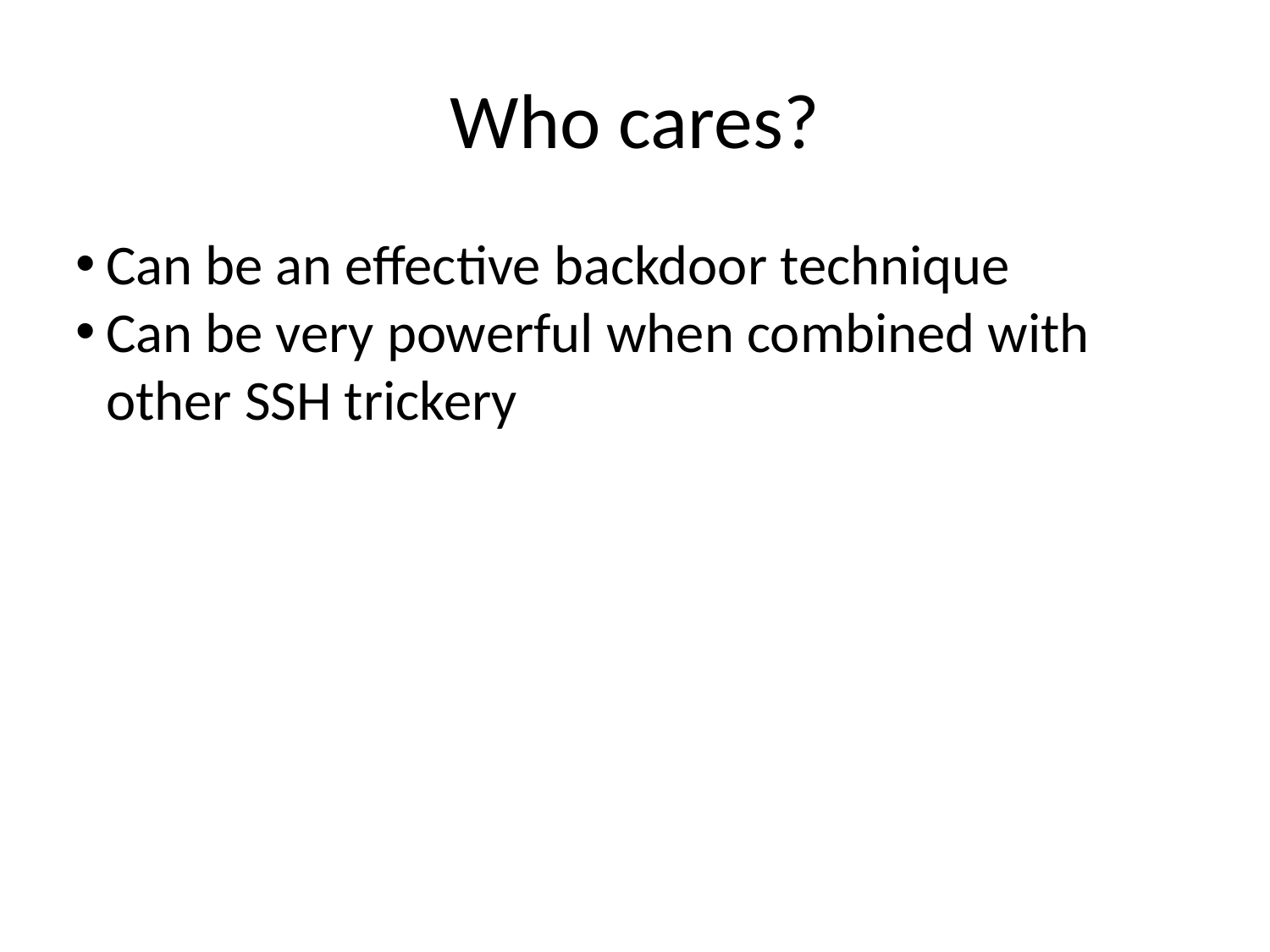

Who cares?
Can be an effective backdoor technique
Can be very powerful when combined with other SSH trickery